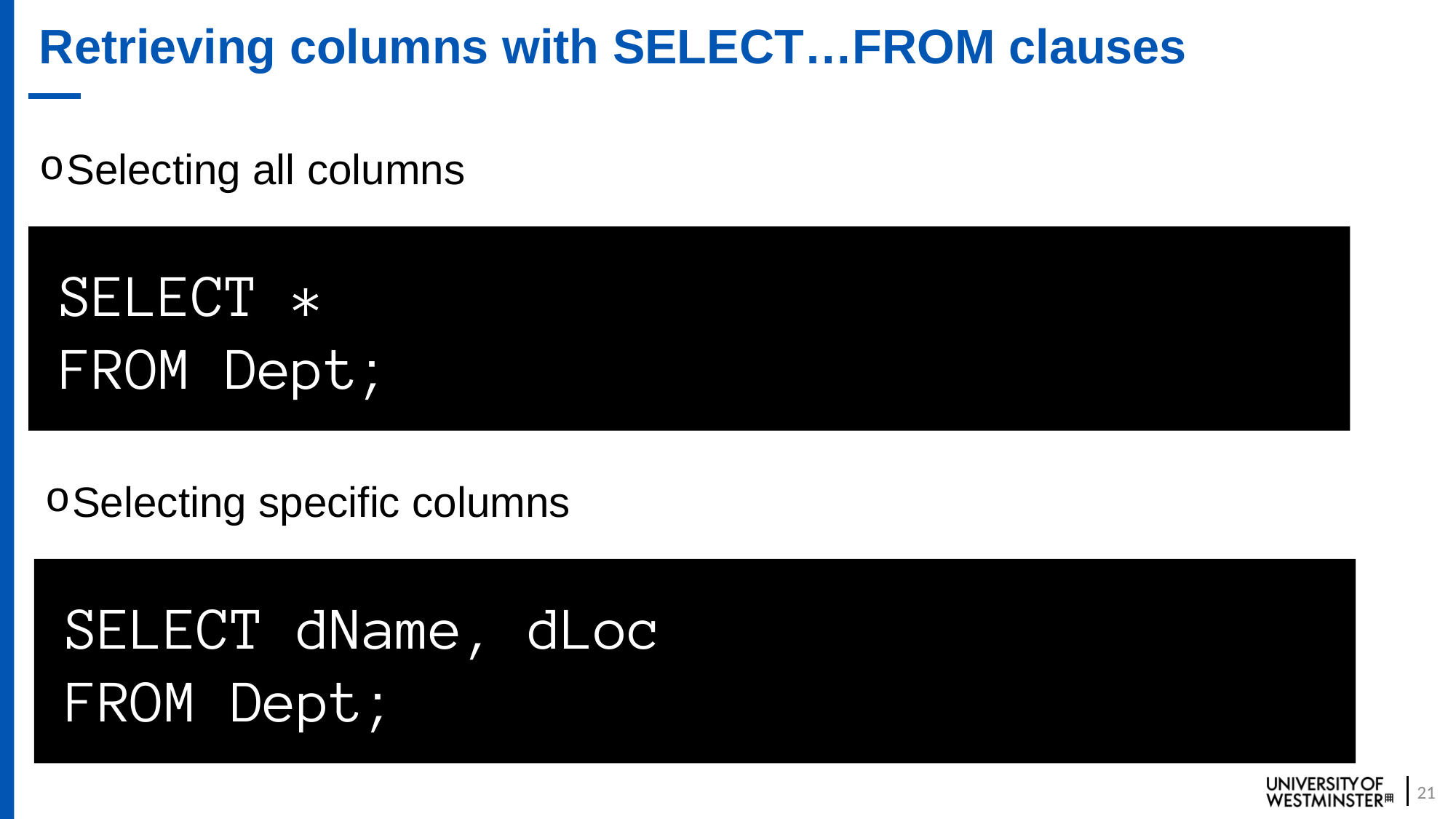

# Retrieving columns with SELECT…FROM clauses
Selecting all columns
SELECT *
FROM Dept;
Selecting specific columns
SELECT dName, dLoc
FROM Dept;
21